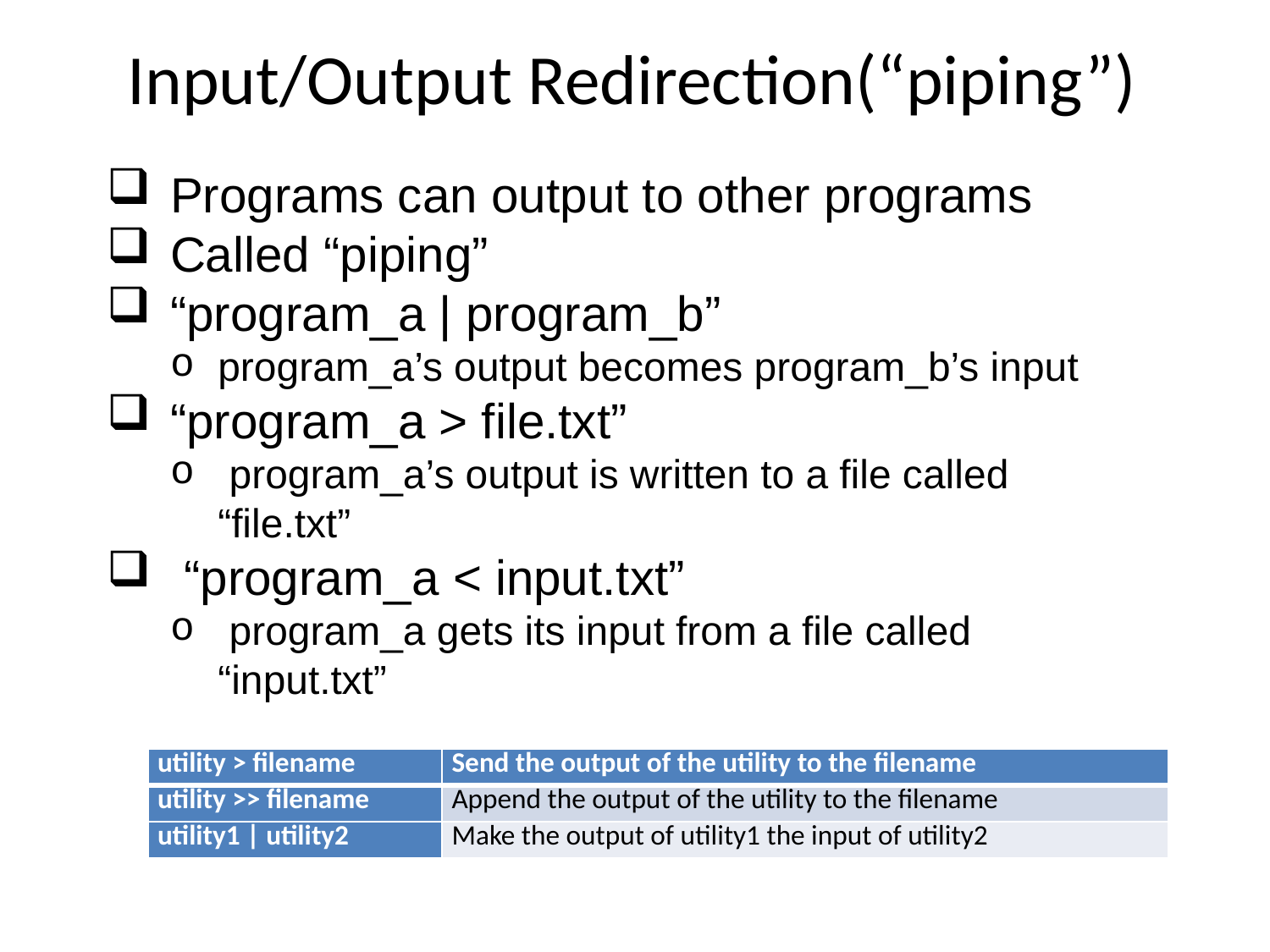

# Input/Output Redirection(“piping”)
Programs can output to other programs
Called “piping”
“program_a | program_b”
program_a’s output becomes program_b’s input
“program_a > file.txt”
 program_a’s output is written to a file called “file.txt”
 “program_a < input.txt”
 program_a gets its input from a file called “input.txt”
| utility > filename | Send the output of the utility to the filename |
| --- | --- |
| utility >> filename | Append the output of the utility to the filename |
| utility1 | utility2 | Make the output of utility1 the input of utility2 |